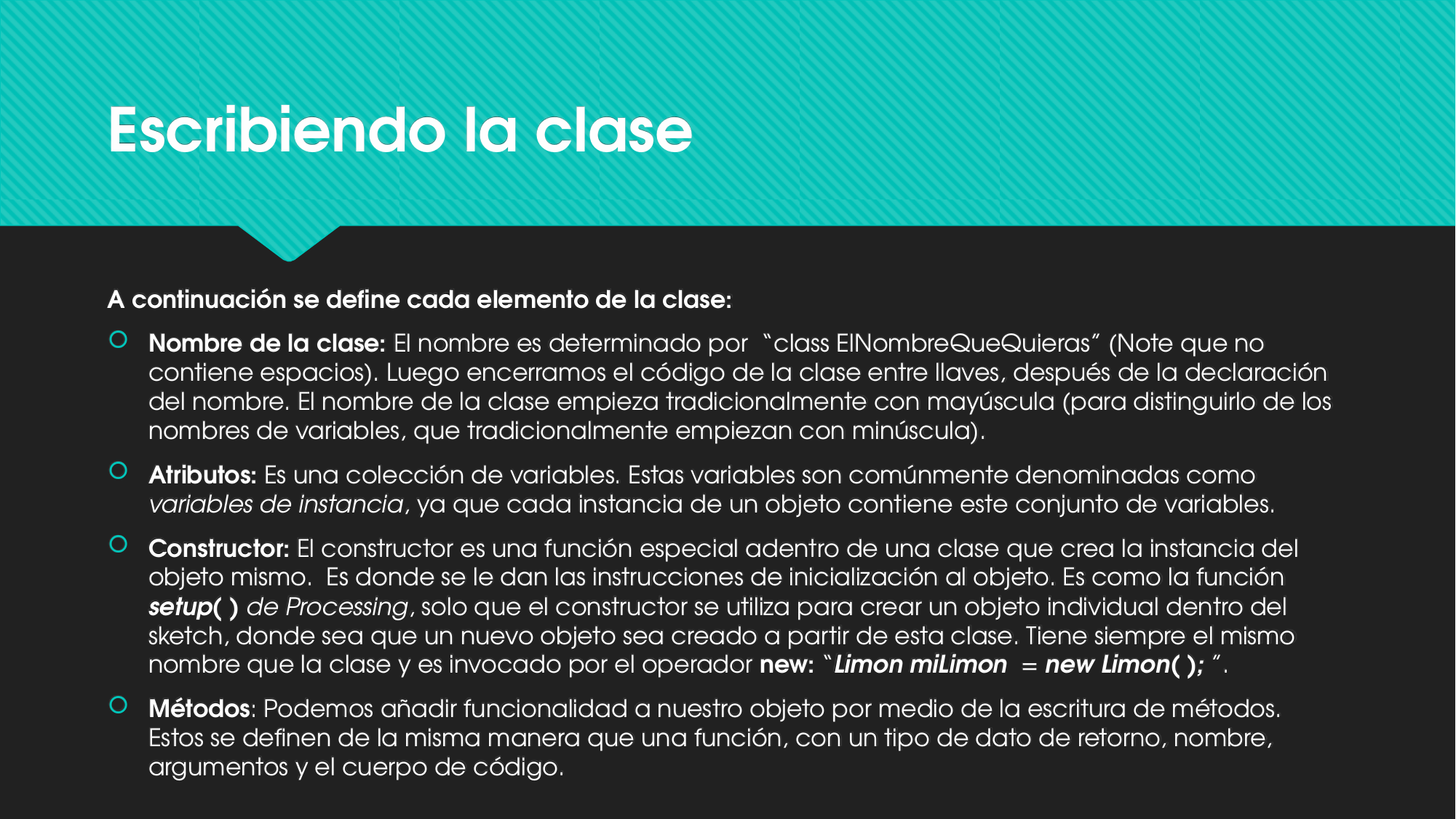

# Escribiendo la clase
A continuación se define cada elemento de la clase:
Nombre de la clase: El nombre es determinado por  “class ElNombreQueQuieras” (Note que no contiene espacios). Luego encerramos el código de la clase entre llaves, después de la declaración del nombre. El nombre de la clase empieza tradicionalmente con mayúscula (para distinguirlo de los nombres de variables, que tradicionalmente empiezan con minúscula).
Atributos: Es una colección de variables. Estas variables son comúnmente denominadas como variables de instancia, ya que cada instancia de un objeto contiene este conjunto de variables.
Constructor: El constructor es una función especial adentro de una clase que crea la instancia del objeto mismo.  Es donde se le dan las instrucciones de inicialización al objeto. Es como la función setup( ) de Processing, solo que el constructor se utiliza para crear un objeto individual dentro del sketch, donde sea que un nuevo objeto sea creado a partir de esta clase. Tiene siempre el mismo nombre que la clase y es invocado por el operador new: “Limon miLimon  = new Limon( ); ”.
Métodos: Podemos añadir funcionalidad a nuestro objeto por medio de la escritura de métodos. Estos se definen de la misma manera que una función, con un tipo de dato de retorno, nombre, argumentos y el cuerpo de código.